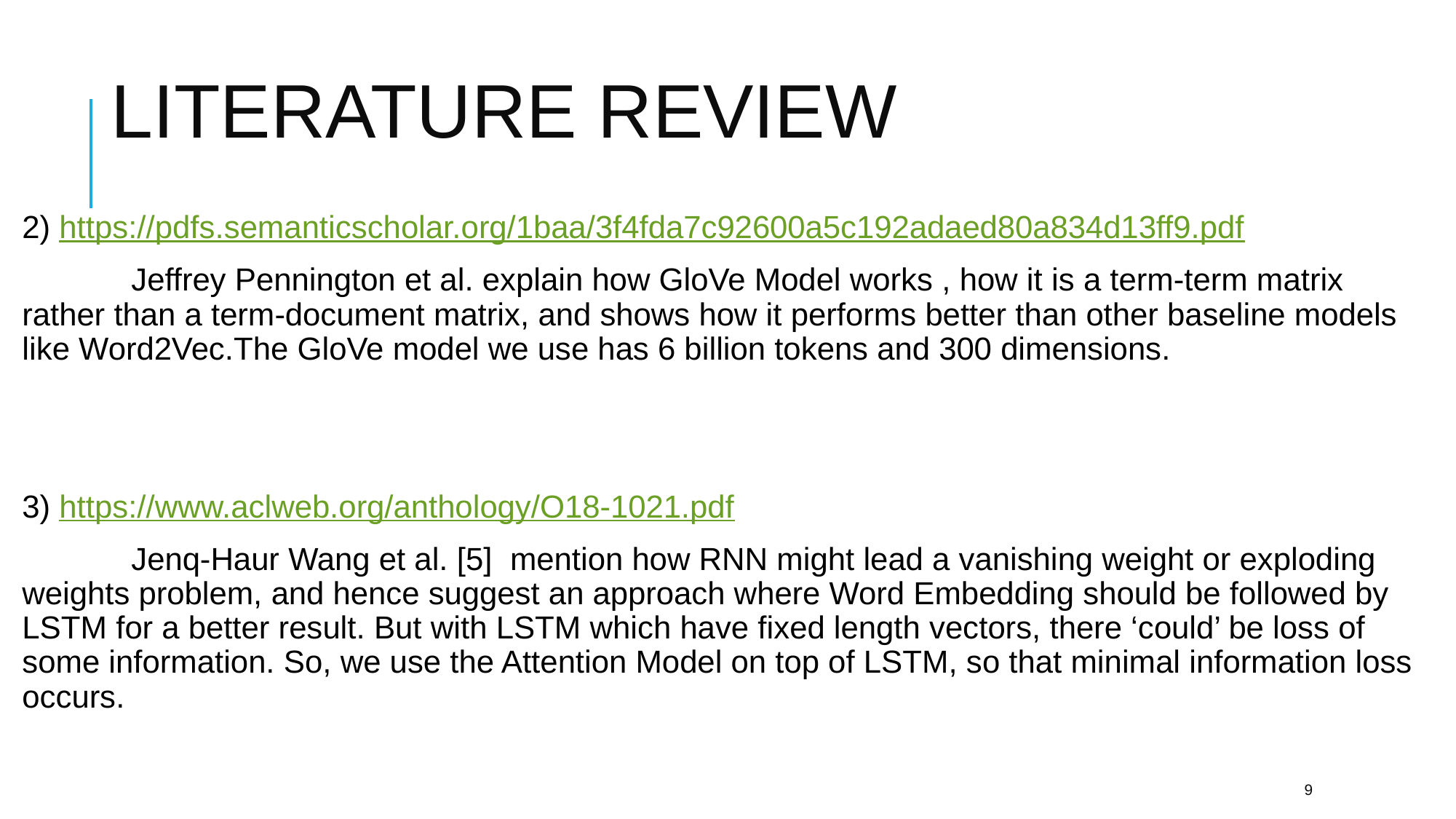

# LITERATURE REVIEW
2) https://pdfs.semanticscholar.org/1baa/3f4fda7c92600a5c192adaed80a834d13ff9.pdf
	Jeffrey Pennington et al. explain how GloVe Model works , how it is a term-term matrix rather than a term-document matrix, and shows how it performs better than other baseline models like Word2Vec.The GloVe model we use has 6 billion tokens and 300 dimensions.

3) https://www.aclweb.org/anthology/O18-1021.pdf
	Jenq-Haur Wang et al. [5]  mention how RNN might lead a vanishing weight or exploding weights problem, and hence suggest an approach where Word Embedding should be followed by LSTM for a better result. But with LSTM which have fixed length vectors, there ‘could’ be loss of some information. So, we use the Attention Model on top of LSTM, so that minimal information loss occurs.

9